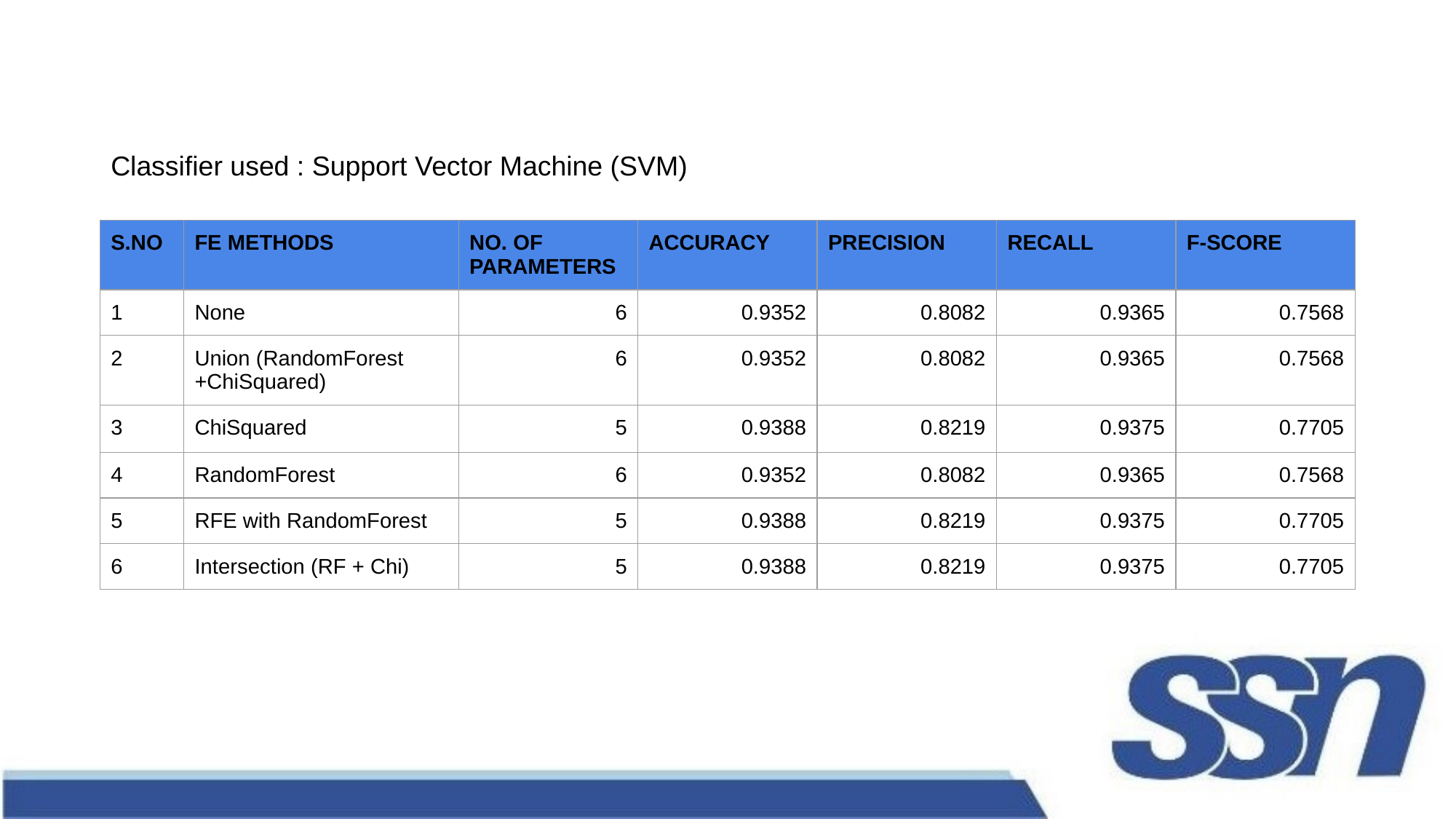

Classifier used : Support Vector Machine (SVM)
| S.NO | FE METHODS | NO. OF PARAMETERS | ACCURACY | PRECISION | RECALL | F-SCORE |
| --- | --- | --- | --- | --- | --- | --- |
| 1 | None | 6 | 0.9352 | 0.8082 | 0.9365 | 0.7568 |
| 2 | Union (RandomForest +ChiSquared) | 6 | 0.9352 | 0.8082 | 0.9365 | 0.7568 |
| 3 | ChiSquared | 5 | 0.9388 | 0.8219 | 0.9375 | 0.7705 |
| 4 | RandomForest | 6 | 0.9352 | 0.8082 | 0.9365 | 0.7568 |
| 5 | RFE with RandomForest | 5 | 0.9388 | 0.8219 | 0.9375 | 0.7705 |
| 6 | Intersection (RF + Chi) | 5 | 0.9388 | 0.8219 | 0.9375 | 0.7705 |